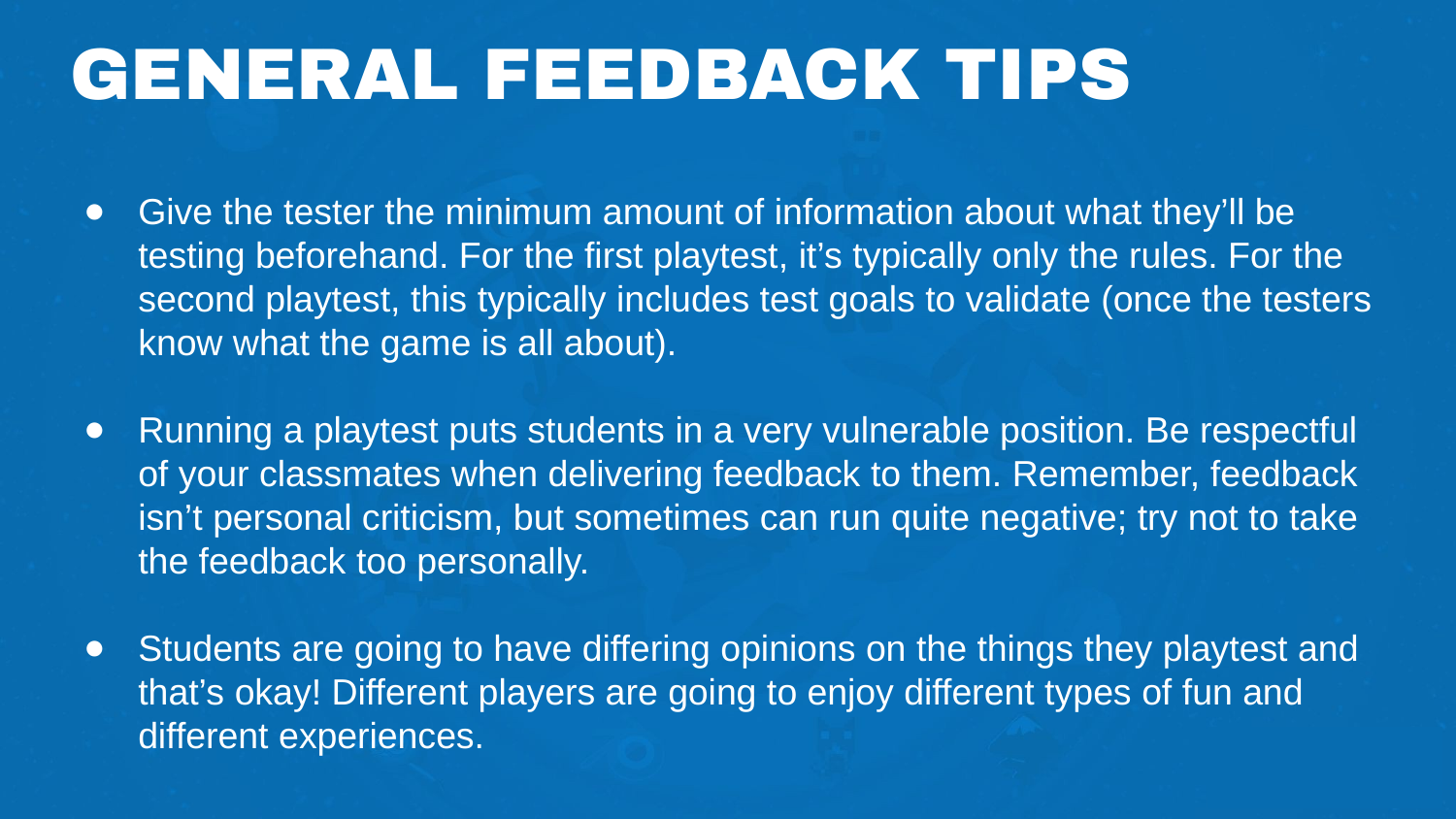

# GENERAL FEEDBACK TIPS
Give the tester the minimum amount of information about what they’ll be testing beforehand. For the first playtest, it’s typically only the rules. For the second playtest, this typically includes test goals to validate (once the testers know what the game is all about).

Running a playtest puts students in a very vulnerable position. Be respectful of your classmates when delivering feedback to them. Remember, feedback isn’t personal criticism, but sometimes can run quite negative; try not to take the feedback too personally.

Students are going to have differing opinions on the things they playtest and that’s okay! Different players are going to enjoy different types of fun and different experiences.